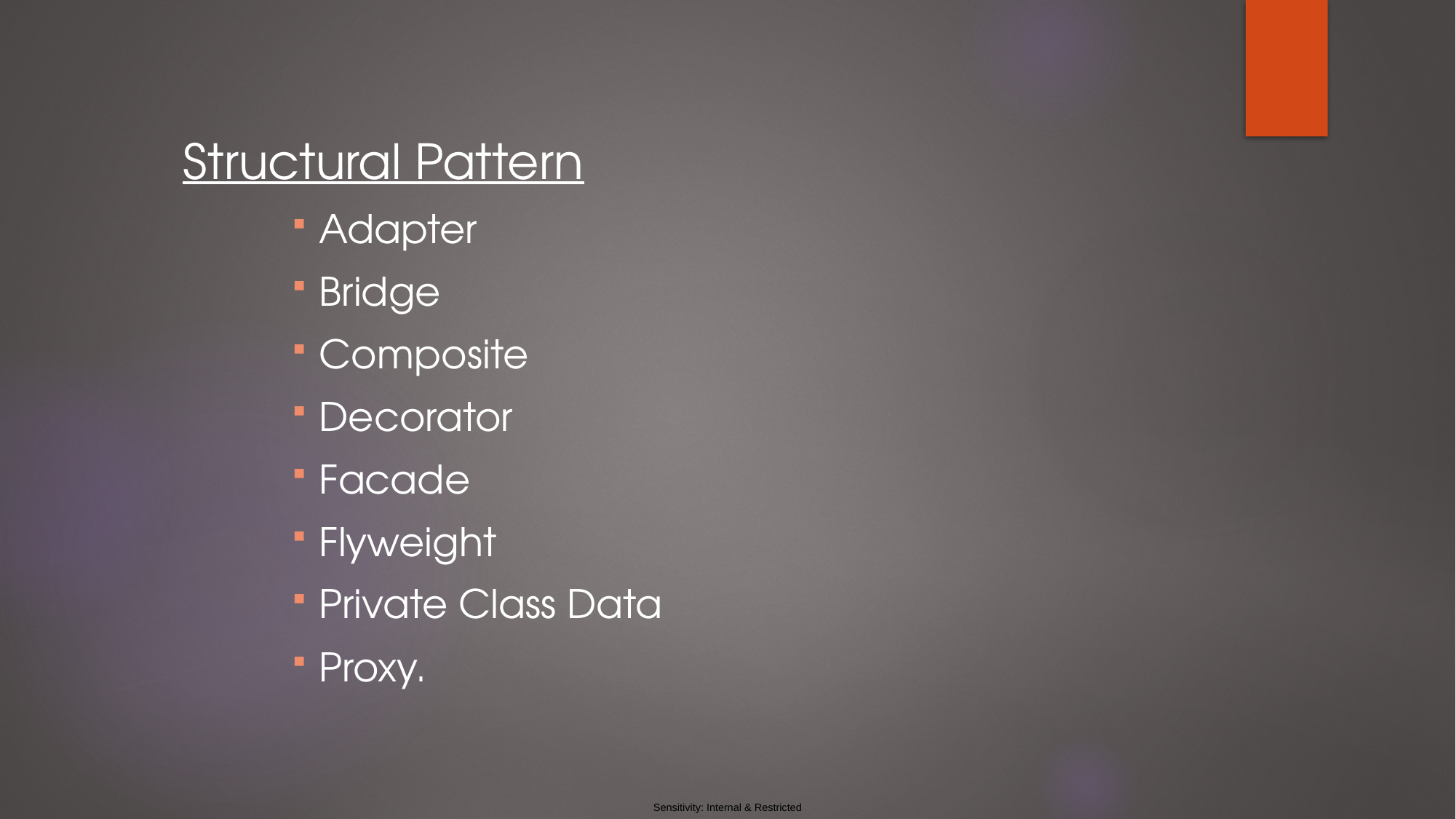

Structural Pattern
Adapter
Bridge
Composite
Decorator
Facade
Flyweight
Private Class Data
Proxy.